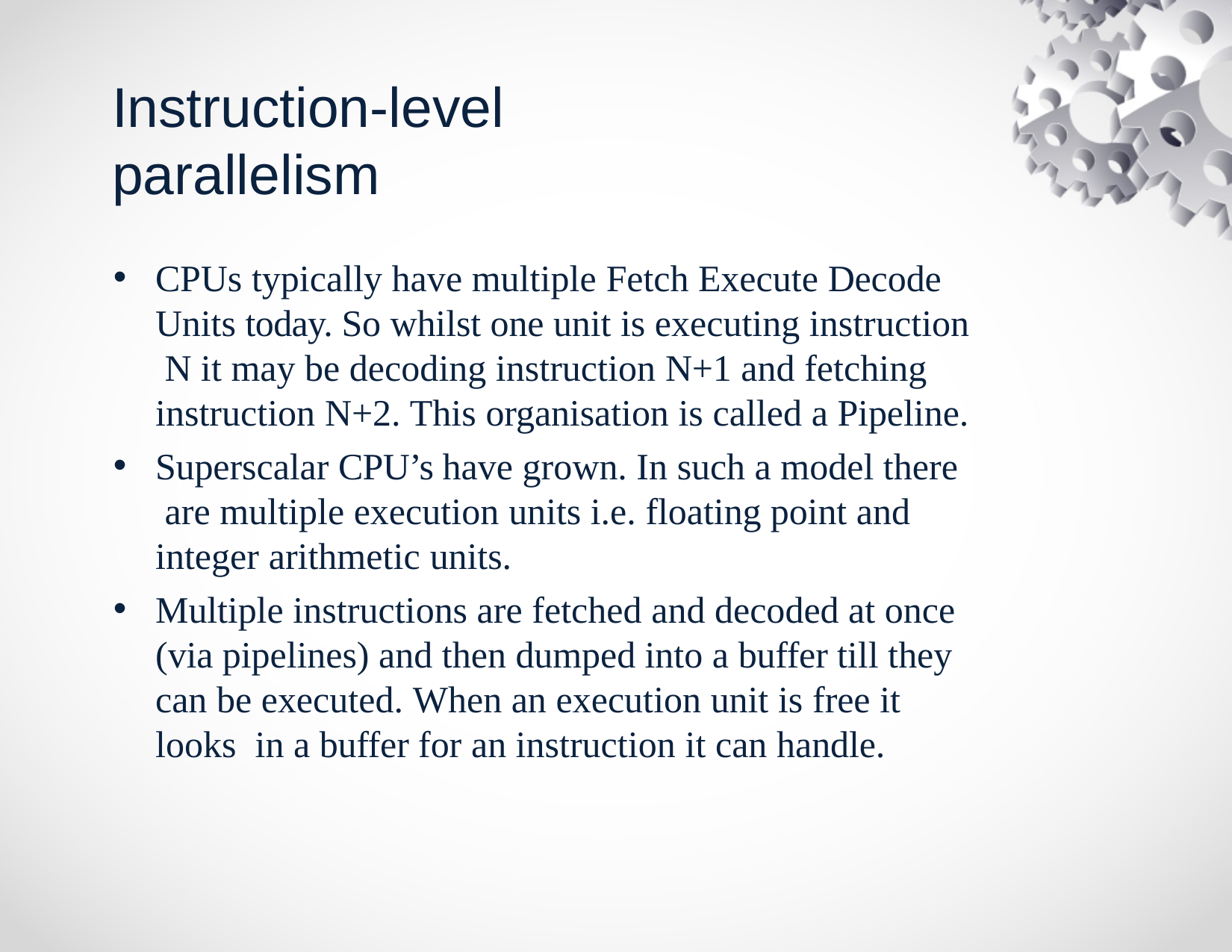

# Instruction-level parallelism
CPUs typically have multiple Fetch Execute Decode  Units today. So whilst one unit is executing instruction  N it may be decoding instruction N+1 and fetching  instruction N+2. This organisation is called a Pipeline.
Superscalar CPU’s have grown. In such a model there  are multiple execution units i.e. floating point and  integer arithmetic units.
Multiple instructions are fetched and decoded at once  (via pipelines) and then dumped into a buffer till they  can be executed. When an execution unit is free it looks  in a buffer for an instruction it can handle.